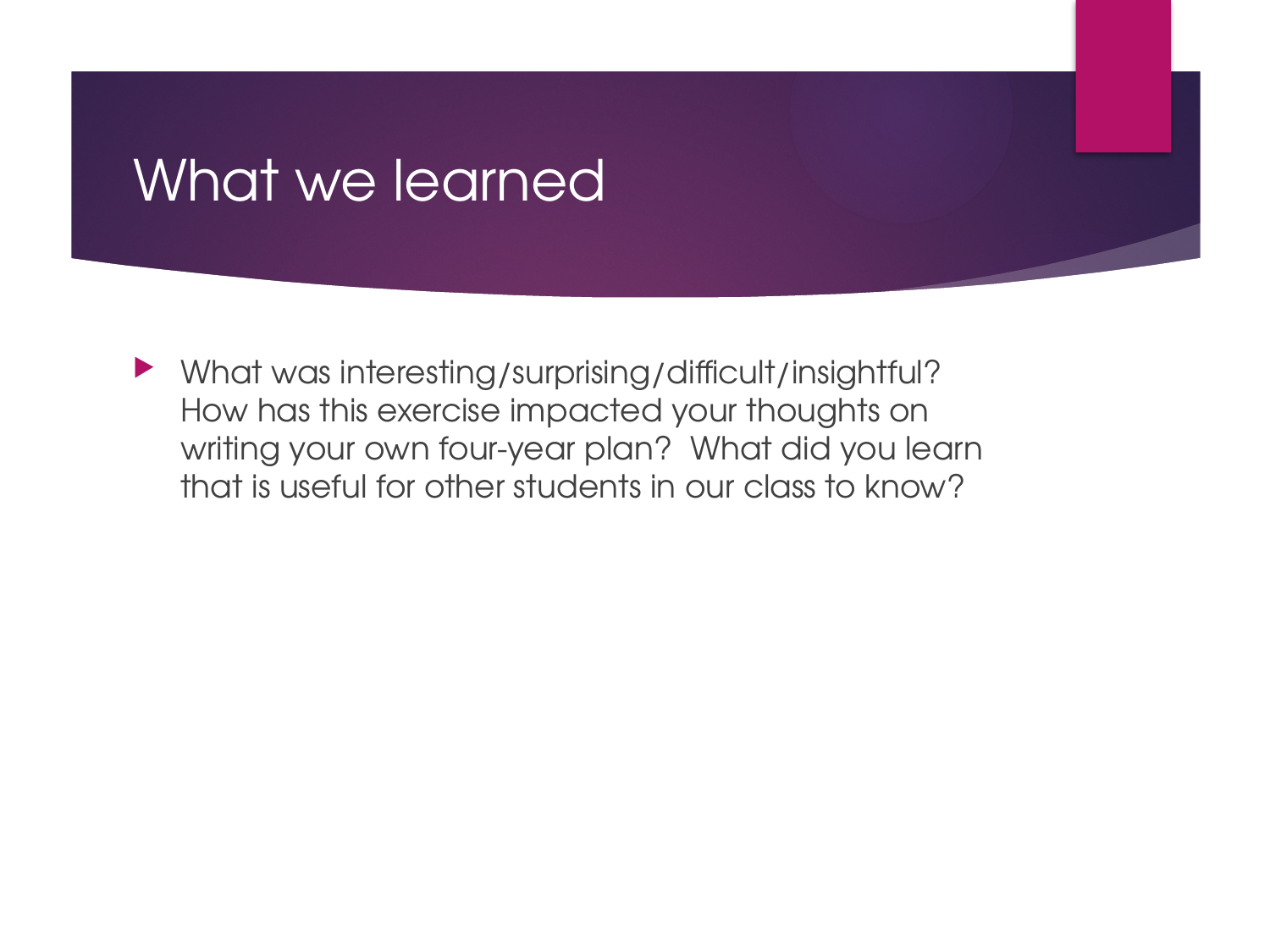

# What we learned
What was interesting/surprising/difficult/insightful? How has this exercise impacted your thoughts on writing your own four-year plan?  What did you learn that is useful for other students in our class to know?